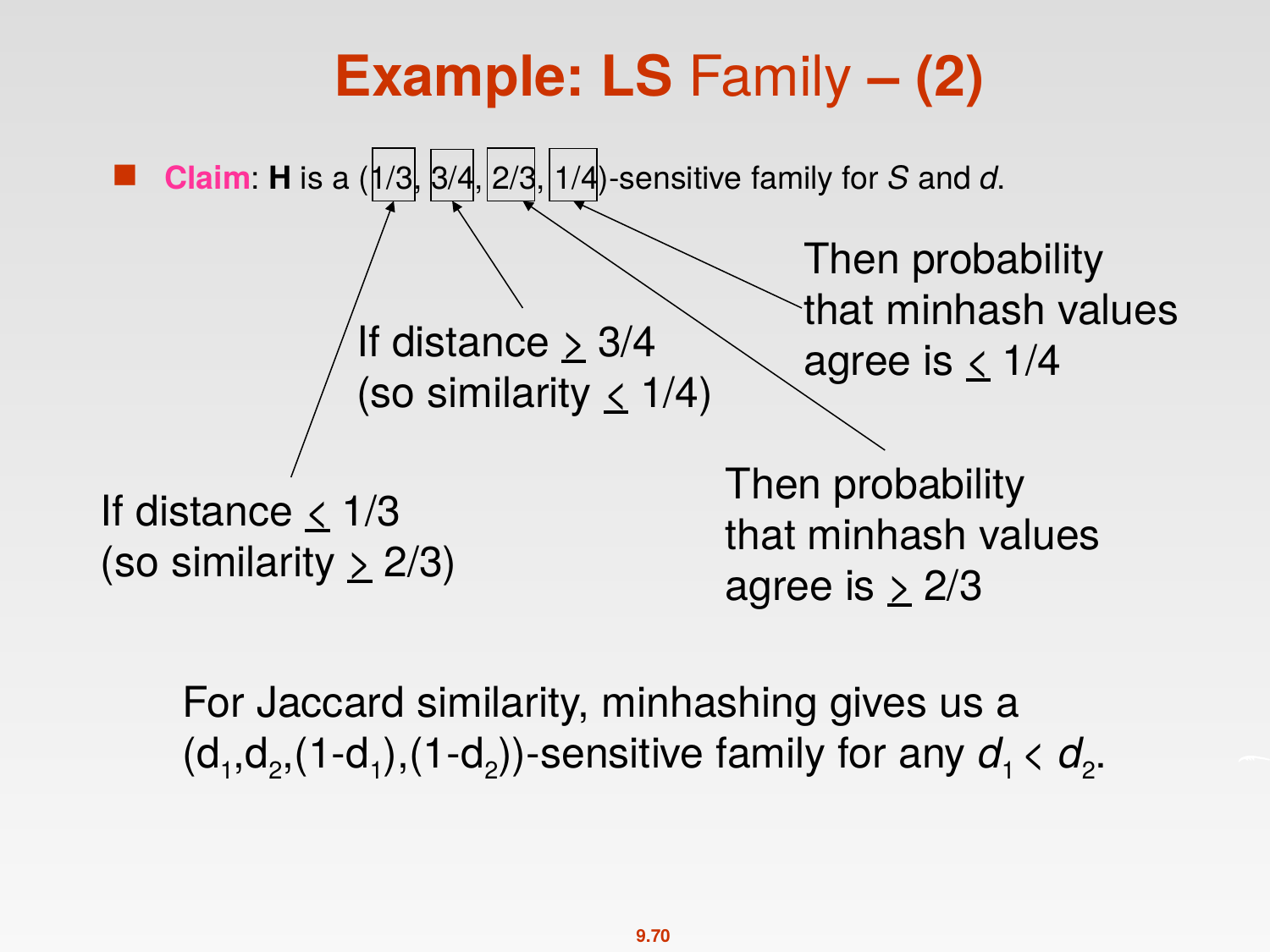

# Example: LS Family – (2)

If distance < 1/3
(so similarity > 2/3)

Then probability
that minhash values
agree is > 2/3

Then probability
that minhash values
agree is < 1/4

If distance > 3/4
(so similarity < 1/4)
Claim: H is a (1/3, 3/4, 2/3, 1/4)-sensitive family for S and d.

For Jaccard similarity, minhashing gives us a
(d1,d2,(1-d1),(1-d2))-sensitive family for any d1 < d2.